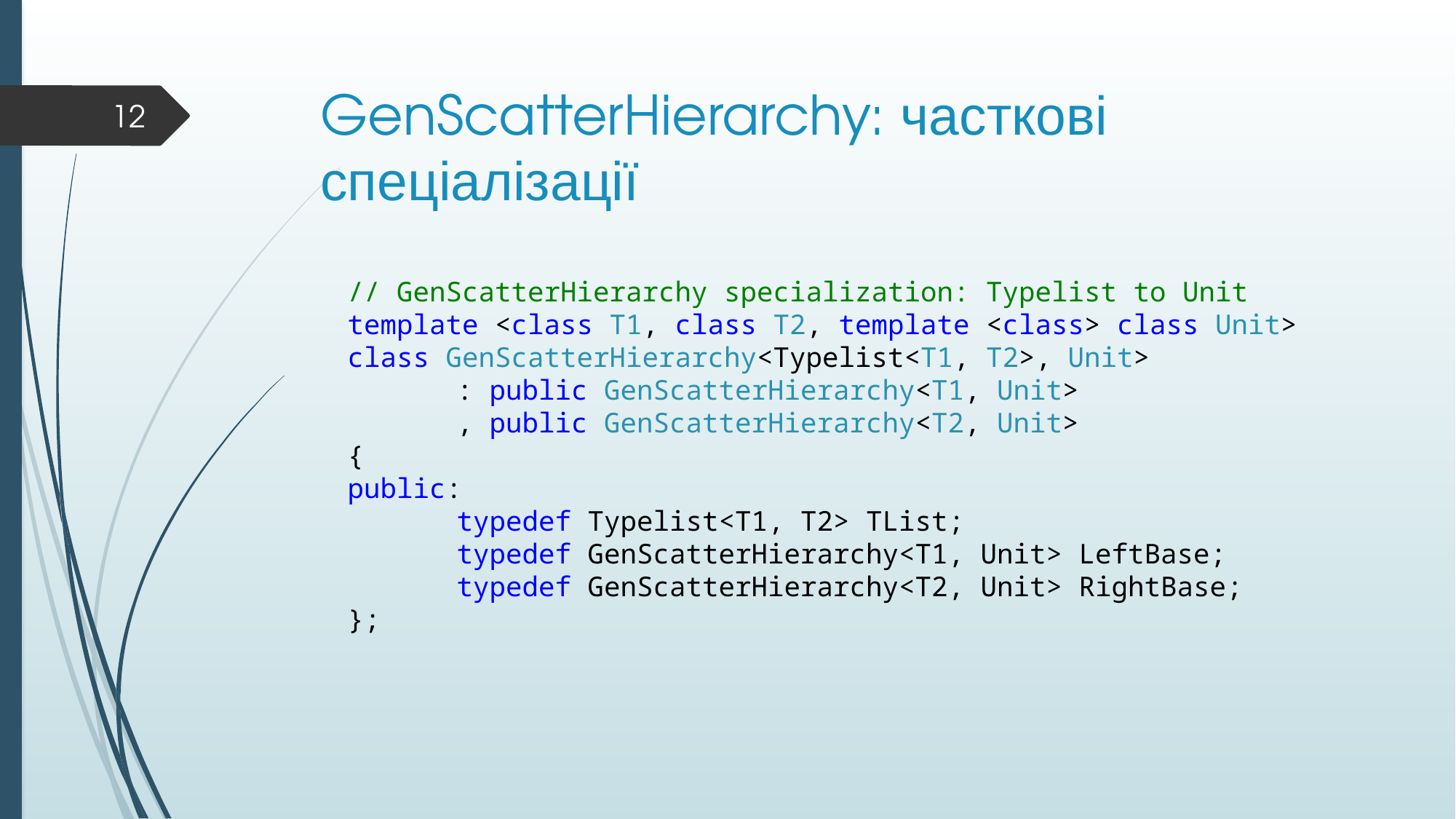

# GenScatterHierarchy: часткові спеціалізації
12
// GenScatterHierarchy specialization: Typelist to Unit
template <class T1, class T2, template <class> class Unit>
class GenScatterHierarchy<Typelist<T1, T2>, Unit>
	: public GenScatterHierarchy<T1, Unit>
	, public GenScatterHierarchy<T2, Unit>
{
public:
	typedef Typelist<T1, T2> TList;
	typedef GenScatterHierarchy<T1, Unit> LeftBase;
	typedef GenScatterHierarchy<T2, Unit> RightBase;
};